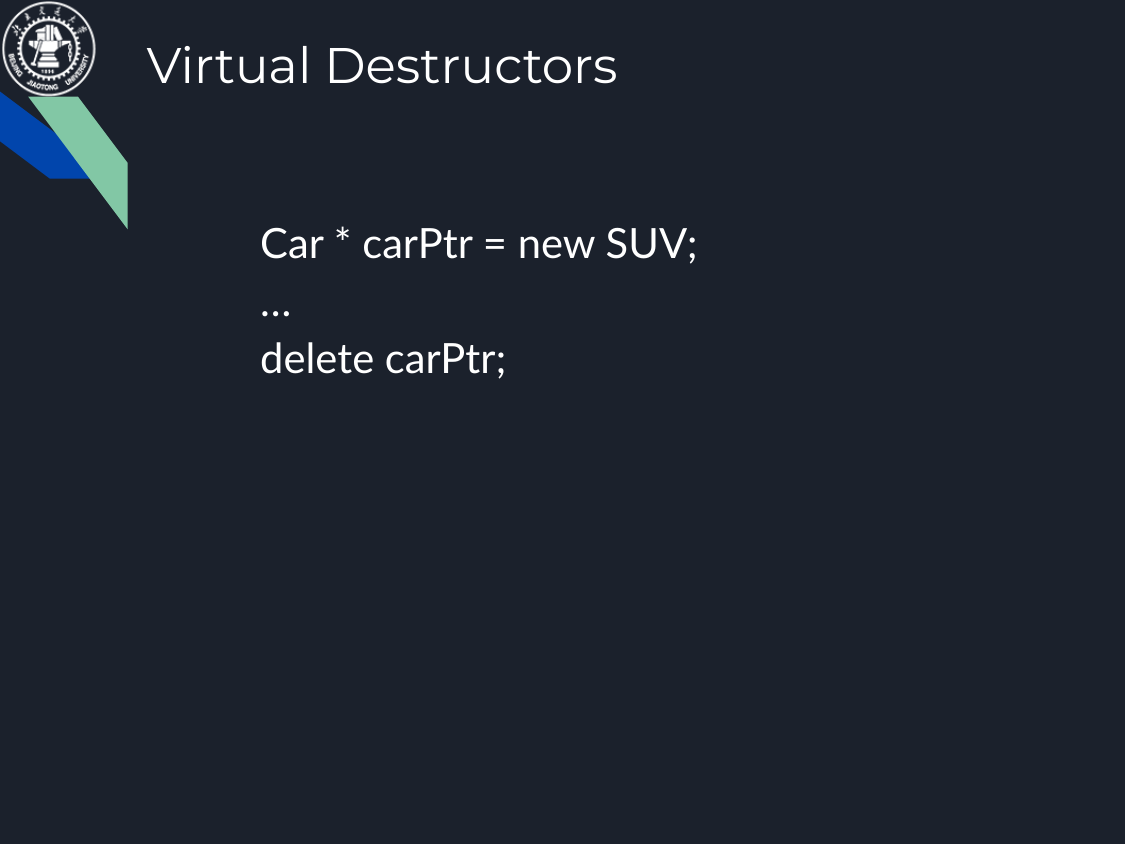

# Virtual Destructors
	Car * carPtr = new SUV;
	…
	delete carPtr;